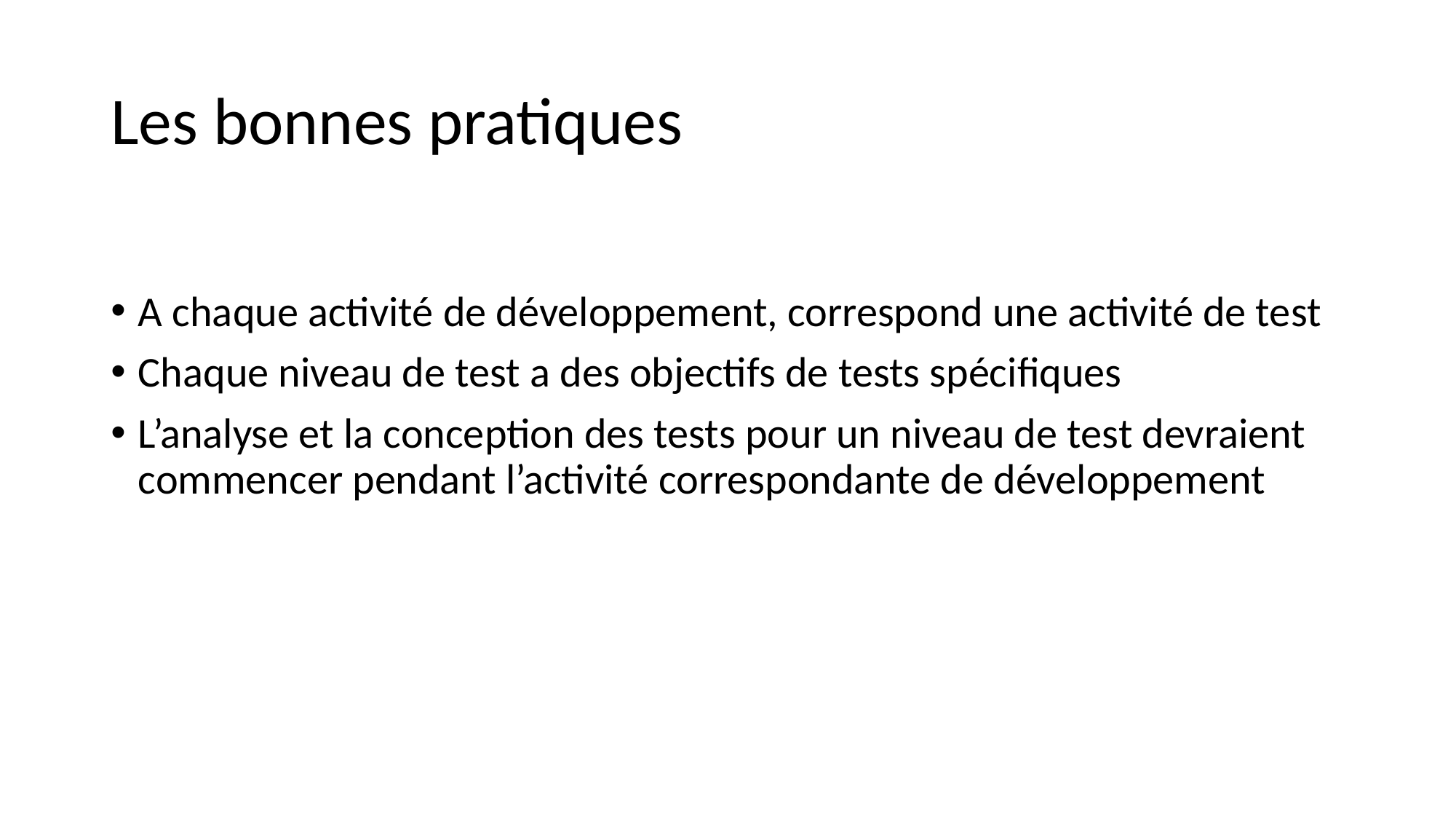

# Les bonnes pratiques

A chaque activité de développement, correspond une activité de test
Chaque niveau de test a des objectifs de tests spécifiques
L’analyse et la conception des tests pour un niveau de test devraient commencer pendant l’activité correspondante de développement